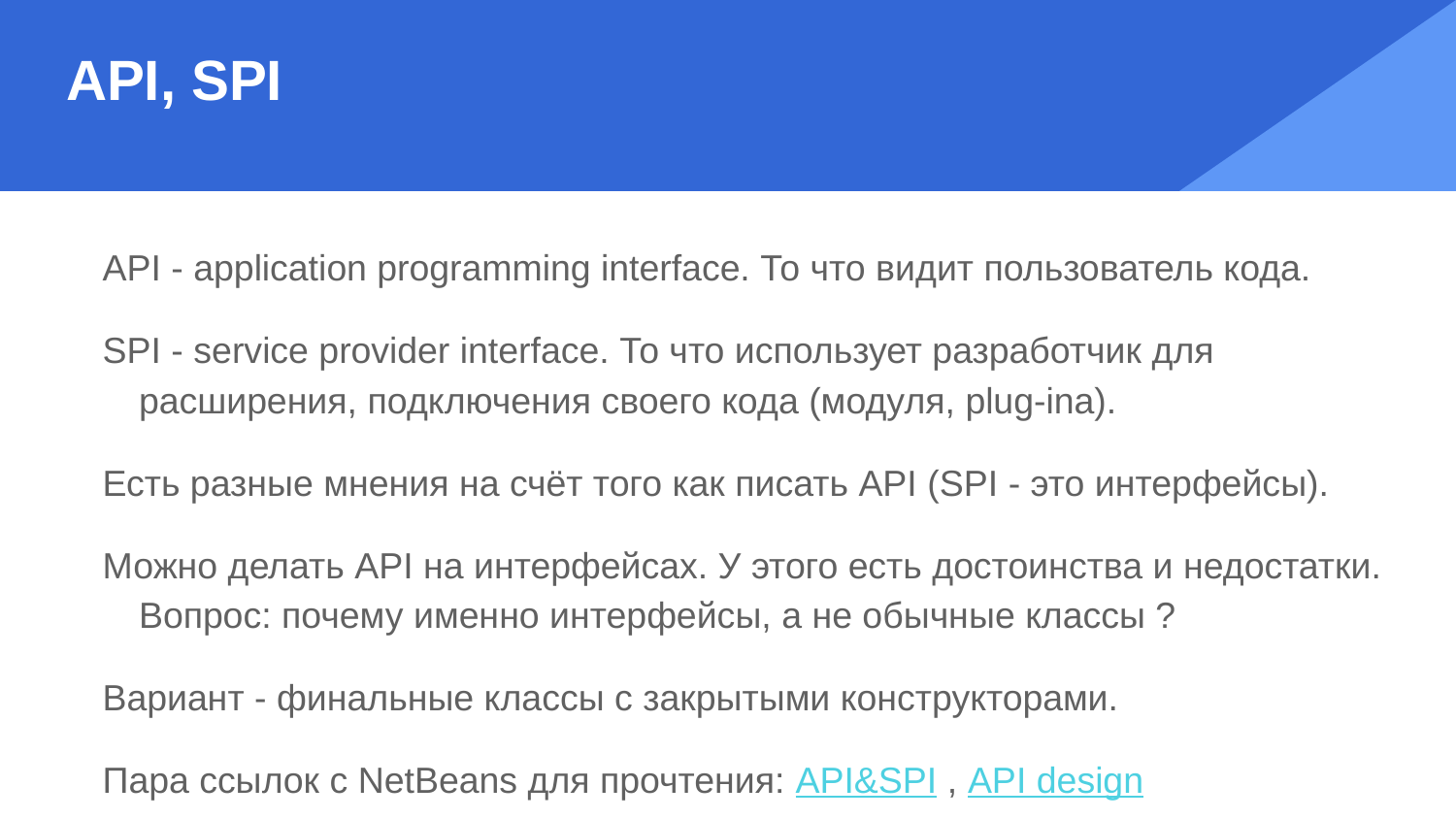

# API, SPI
API - application programming interface. То что видит пользователь кода.
SPI - service provider interface. То что использует разработчик для расширения, подключения своего кода (модуля, plug-inа).
Есть разные мнения на счёт того как писать API (SPI - это интерфейсы).
Можно делать API на интерфейсах. У этого есть достоинства и недостатки. Вопрос: почему именно интерфейсы, а не обычные классы ?
Вариант - финальные классы с закрытыми конструкторами.
Пара ссылок с NetBeans для прочтения: API&SPI , API design